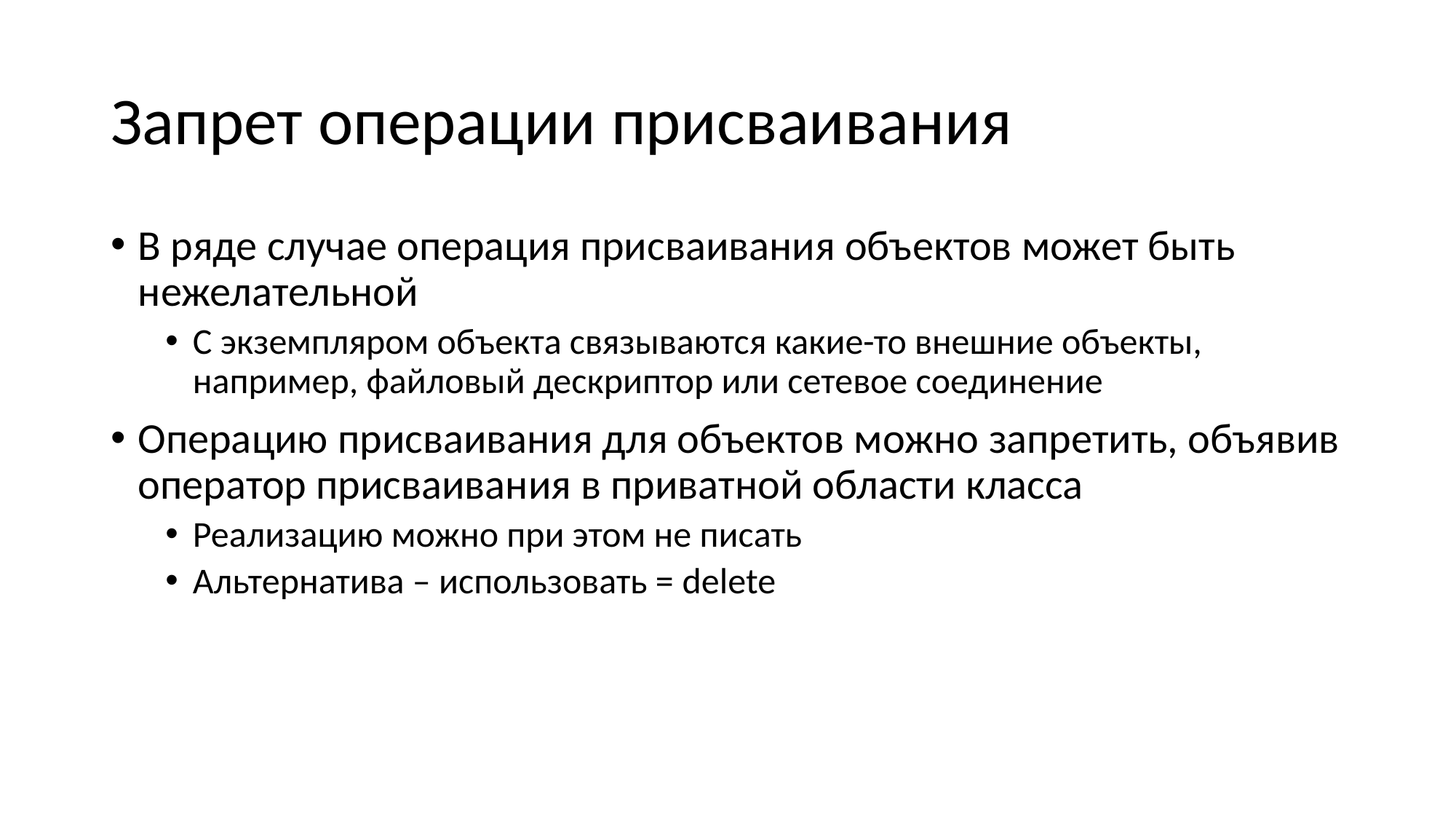

# Запрет операции присваивания
В ряде случае операция присваивания объектов может быть нежелательной
С экземпляром объекта связываются какие-то внешние объекты, например, файловый дескриптор или сетевое соединение
Операцию присваивания для объектов можно запретить, объявив оператор присваивания в приватной области класса
Реализацию можно при этом не писать
Альтернатива – использовать = delete